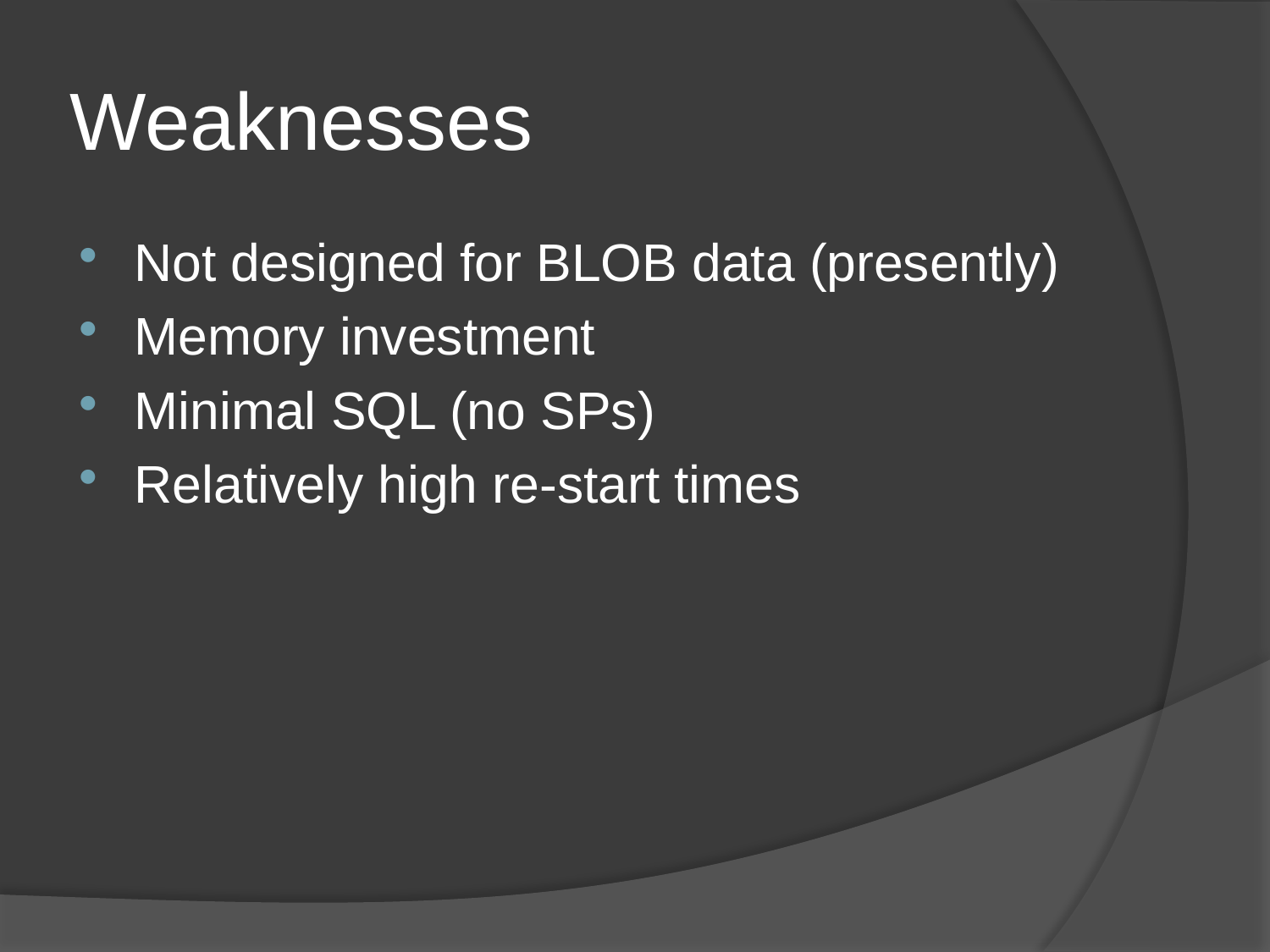

# Weaknesses
Not designed for BLOB data (presently)
Memory investment
Minimal SQL (no SPs)
Relatively high re-start times